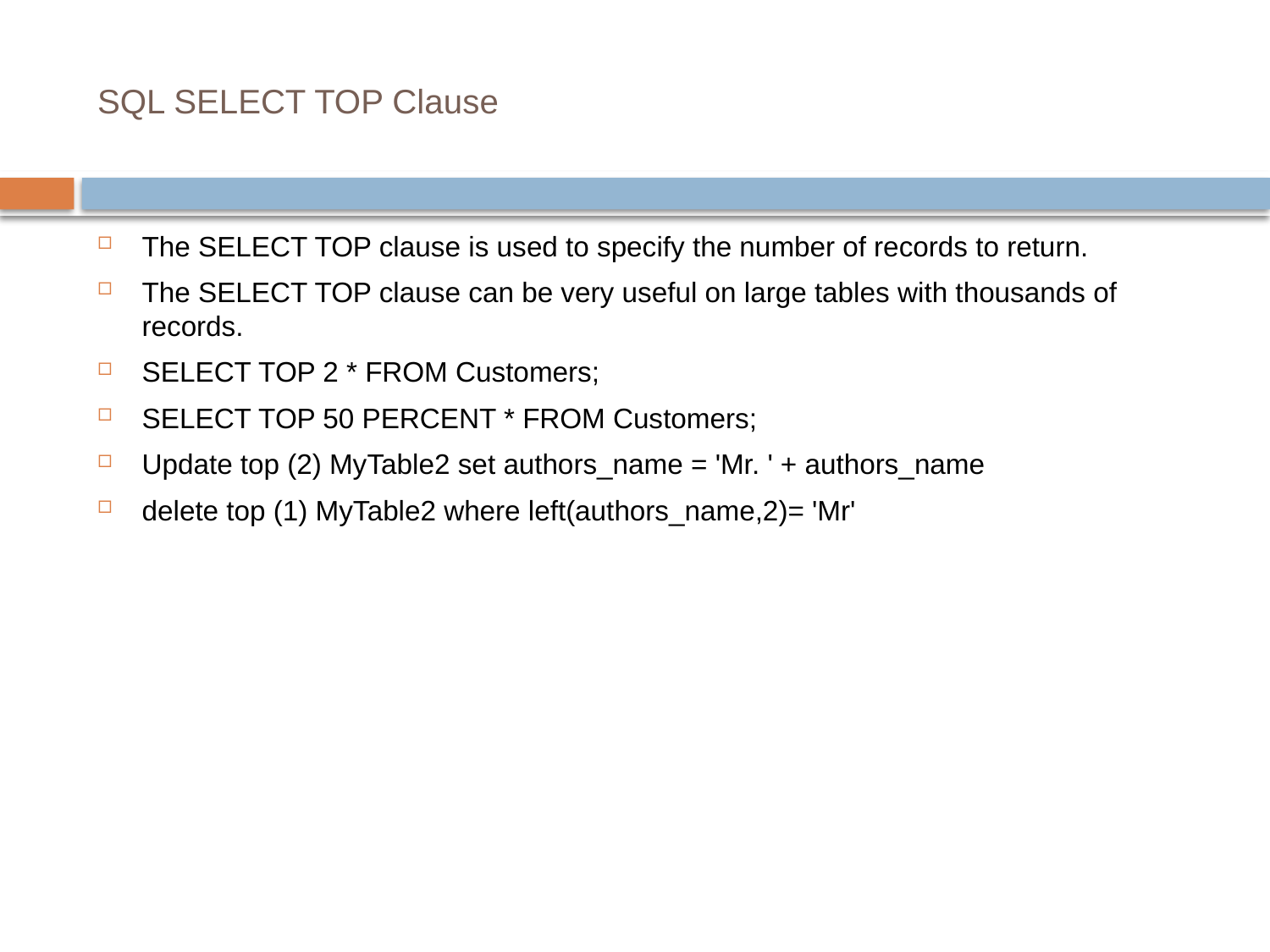

# SQL SELECT TOP Clause
The SELECT TOP clause is used to specify the number of records to return.
The SELECT TOP clause can be very useful on large tables with thousands of records.
SELECT TOP 2 * FROM Customers;
SELECT TOP 50 PERCENT * FROM Customers;
Update top (2) MyTable2 set authors_name = 'Mr. ' + authors_name
delete top (1) MyTable2 where left(authors_name,2)= 'Mr'